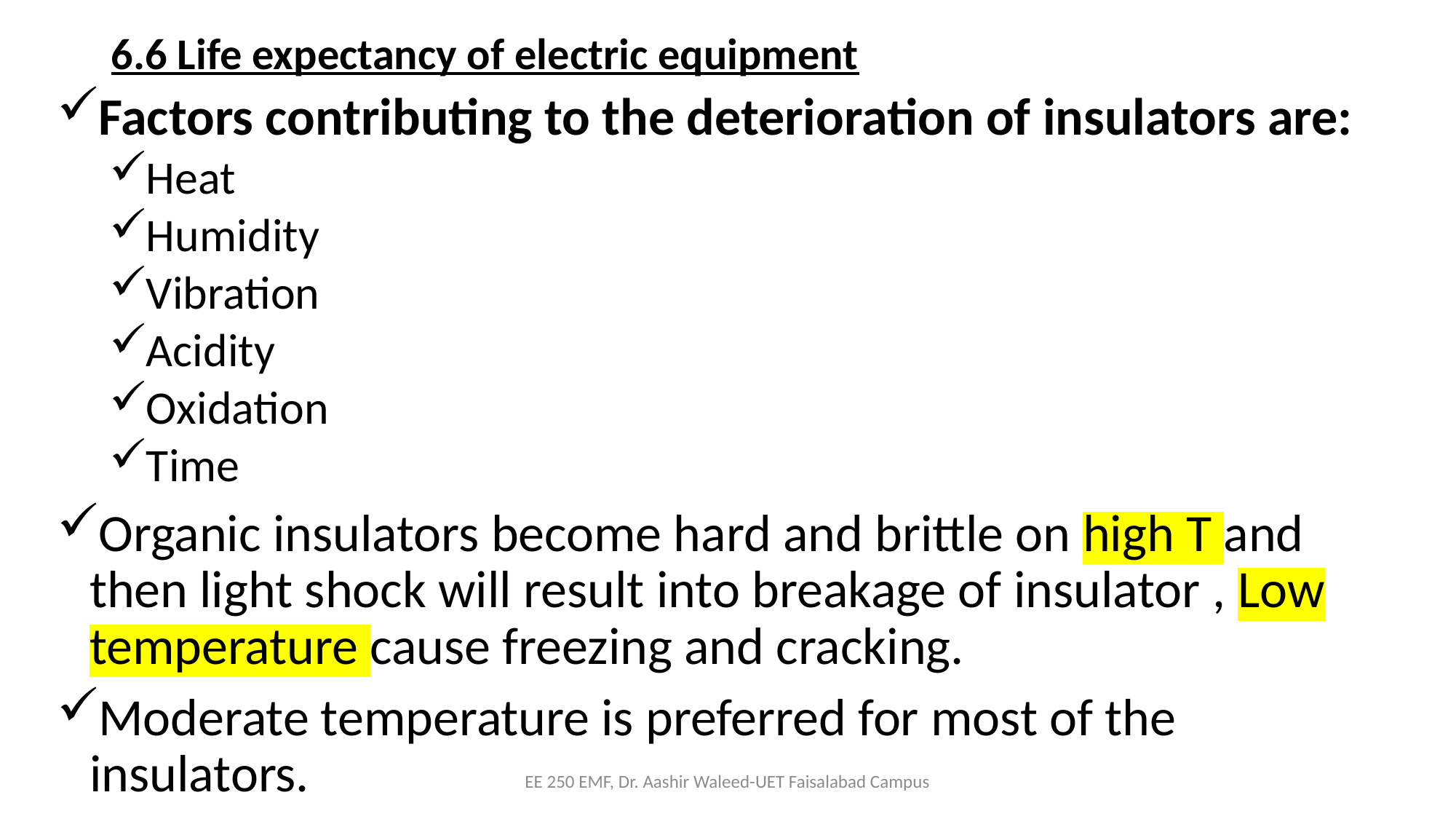

# 6.6 Life expectancy of electric equipment
Factors contributing to the deterioration of insulators are:
Heat
Humidity
Vibration
Acidity
Oxidation
Time
Organic insulators become hard and brittle on high T and then light shock will result into breakage of insulator , Low temperature cause freezing and cracking.
Moderate temperature is preferred for most of the insulators.

EE 250 EMF, Dr. Aashir Waleed-UET Faisalabad Campus